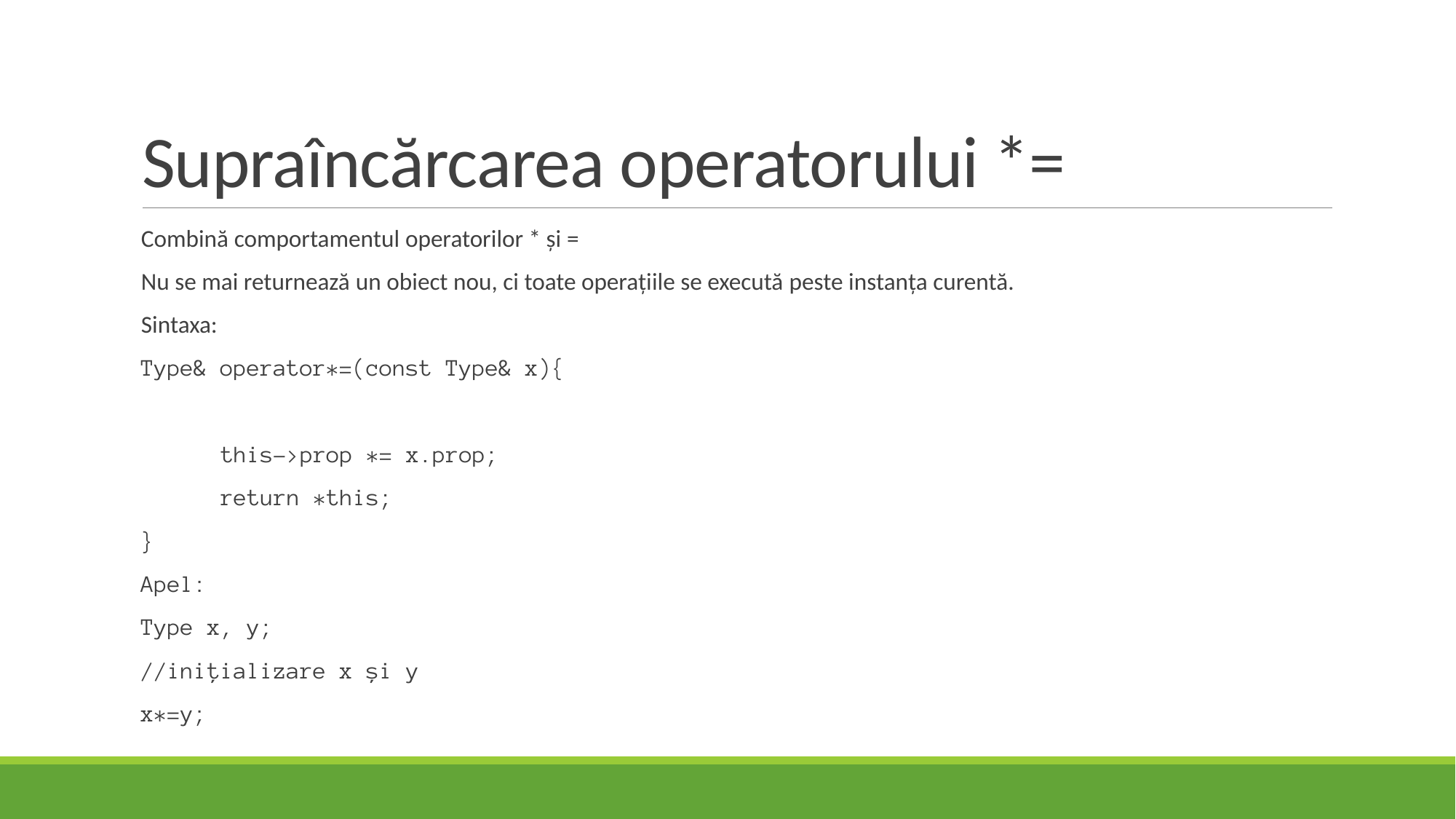

# Supraîncărcarea operatorului *=
Combină comportamentul operatorilor * și =
Nu se mai returnează un obiect nou, ci toate operațiile se execută peste instanța curentă.
Sintaxa:
Type& operator*=(const Type& x){

      this->prop *= x.prop;
      return *this;
}
Apel:
Type x, y;
//inițializare x și y
x*=y;